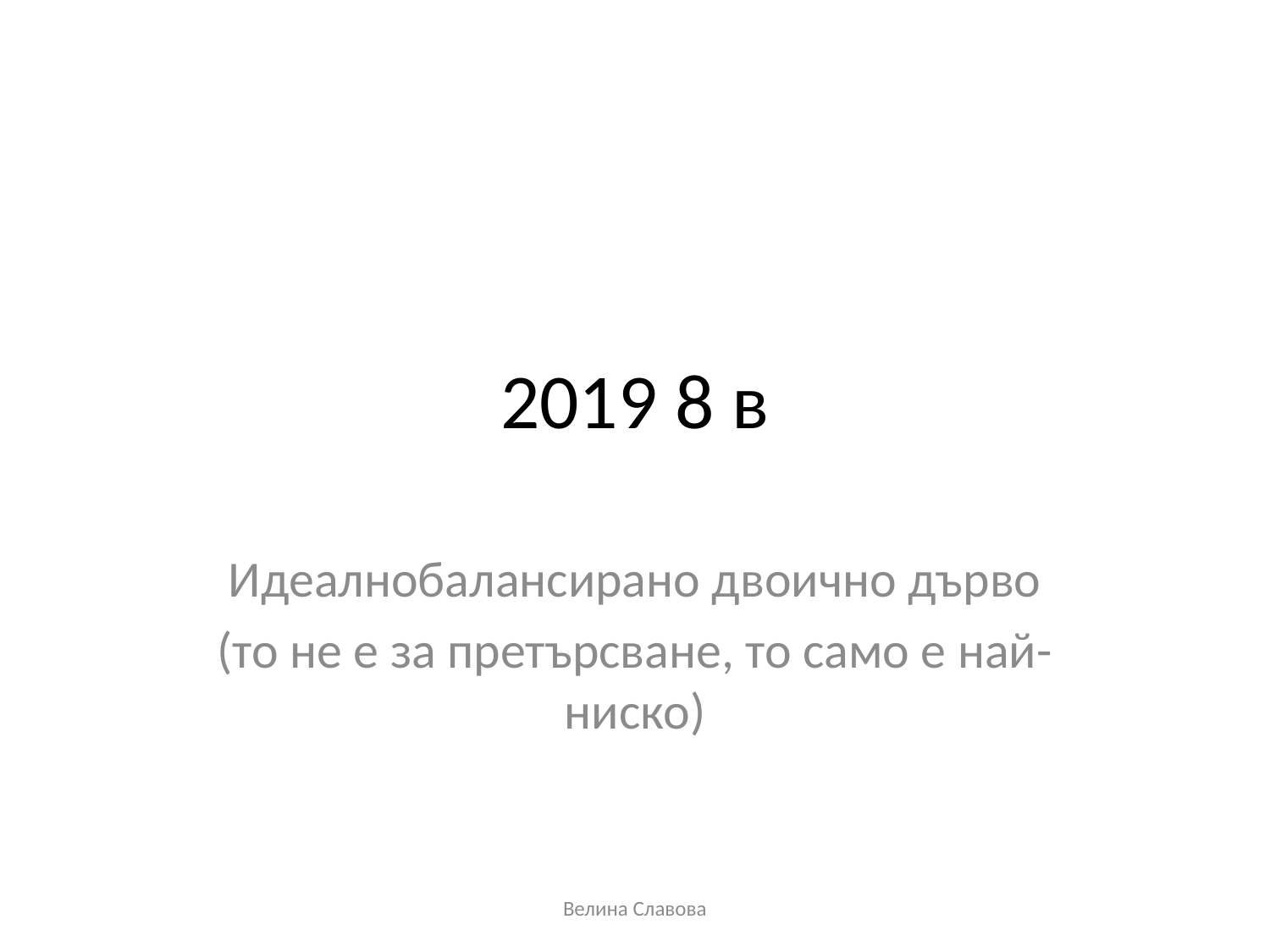

# 2019 8 в
Идеалнобалансирано двоично дърво
(то не е за претърсване, то само е най-ниско)
Велина Славова